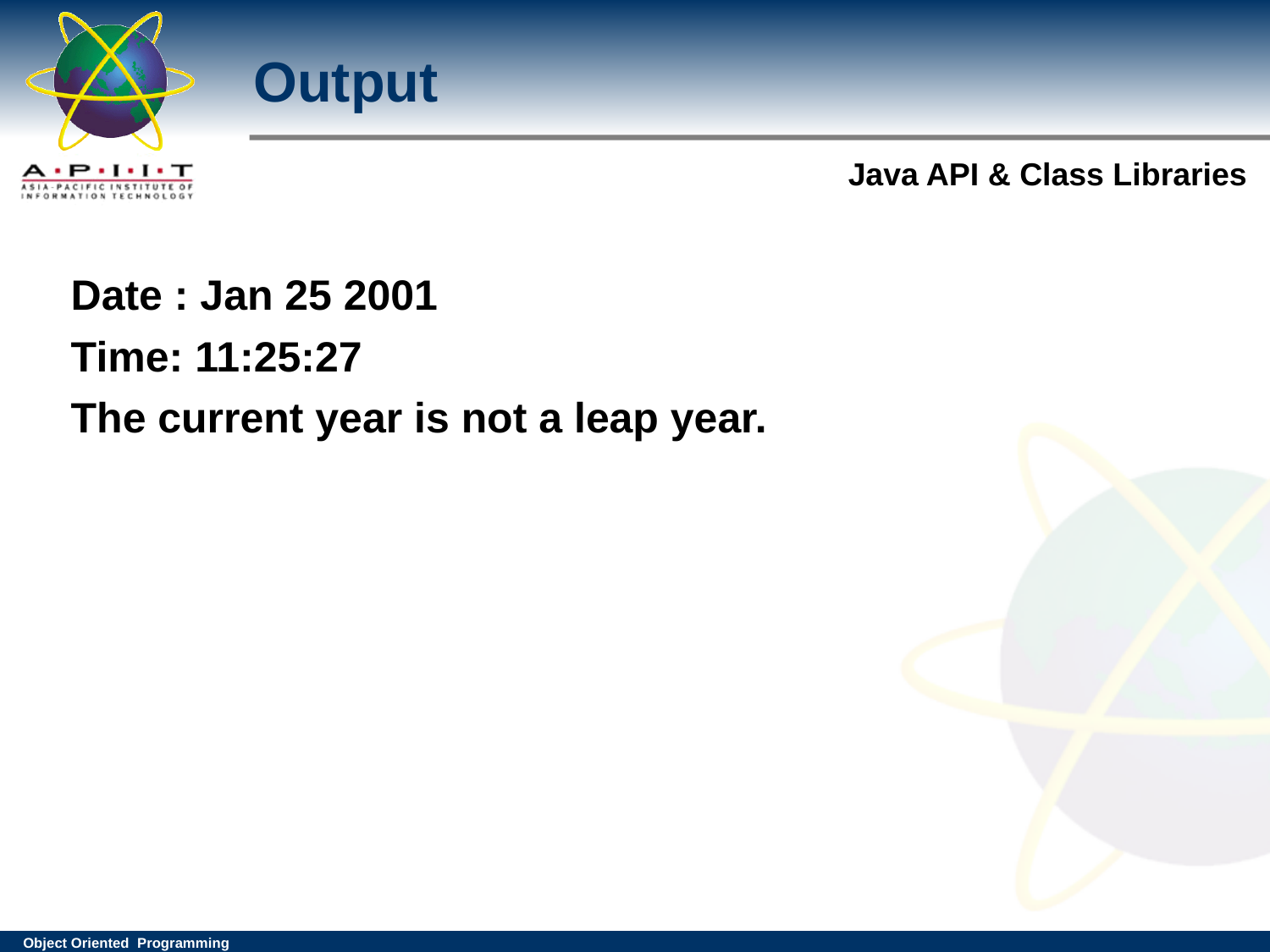

# Output
Date : Jan 25 2001
Time: 11:25:27
The current year is not a leap year.